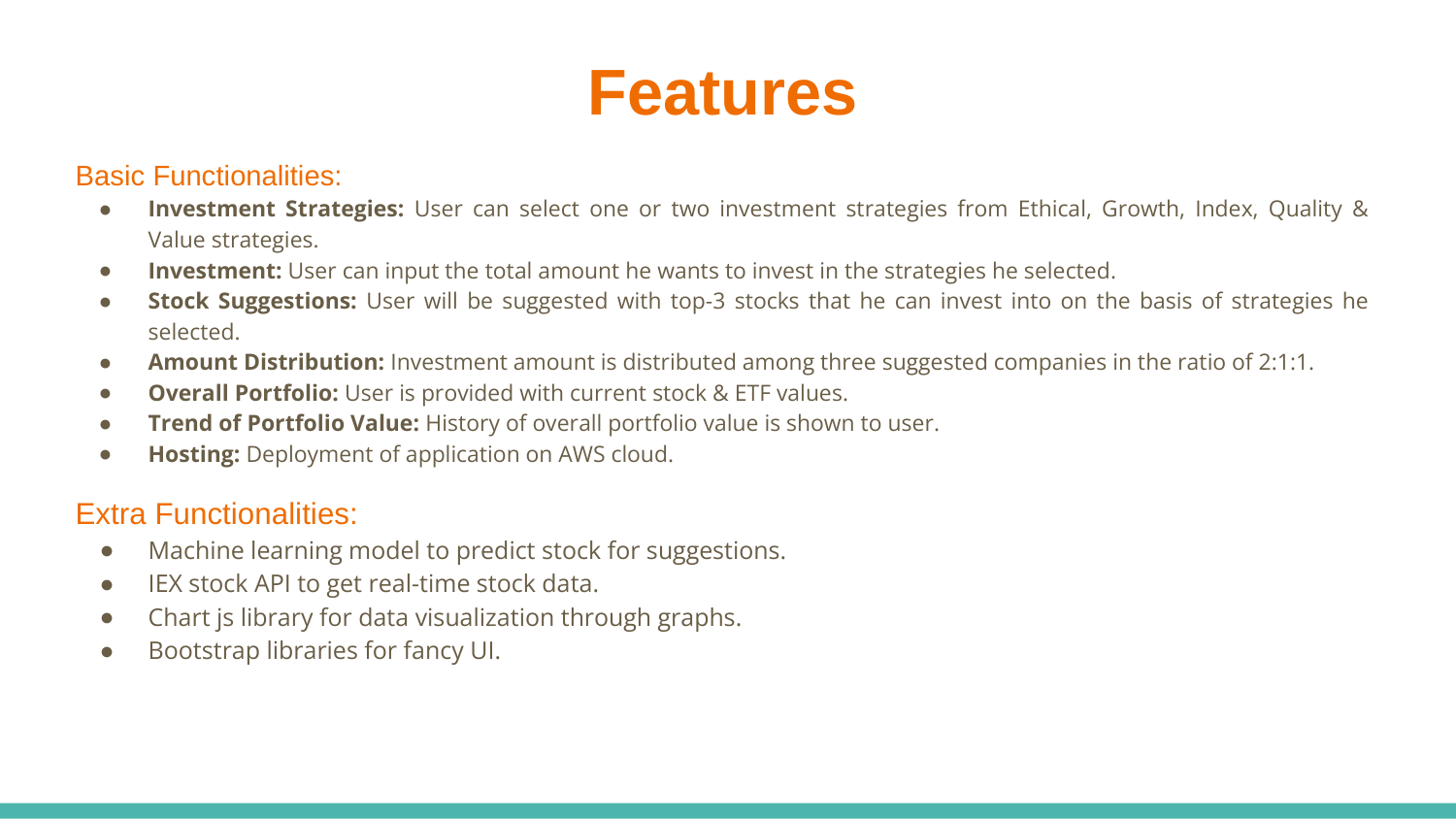

Features
Basic Functionalities:
Investment Strategies: User can select one or two investment strategies from Ethical, Growth, Index, Quality & Value strategies.
Investment: User can input the total amount he wants to invest in the strategies he selected.
Stock Suggestions: User will be suggested with top-3 stocks that he can invest into on the basis of strategies he selected.
Amount Distribution: Investment amount is distributed among three suggested companies in the ratio of 2:1:1.
Overall Portfolio: User is provided with current stock & ETF values.
Trend of Portfolio Value: History of overall portfolio value is shown to user.
Hosting: Deployment of application on AWS cloud.

Extra Functionalities:
Machine learning model to predict stock for suggestions.
IEX stock API to get real-time stock data.
Chart js library for data visualization through graphs.
Bootstrap libraries for fancy UI.